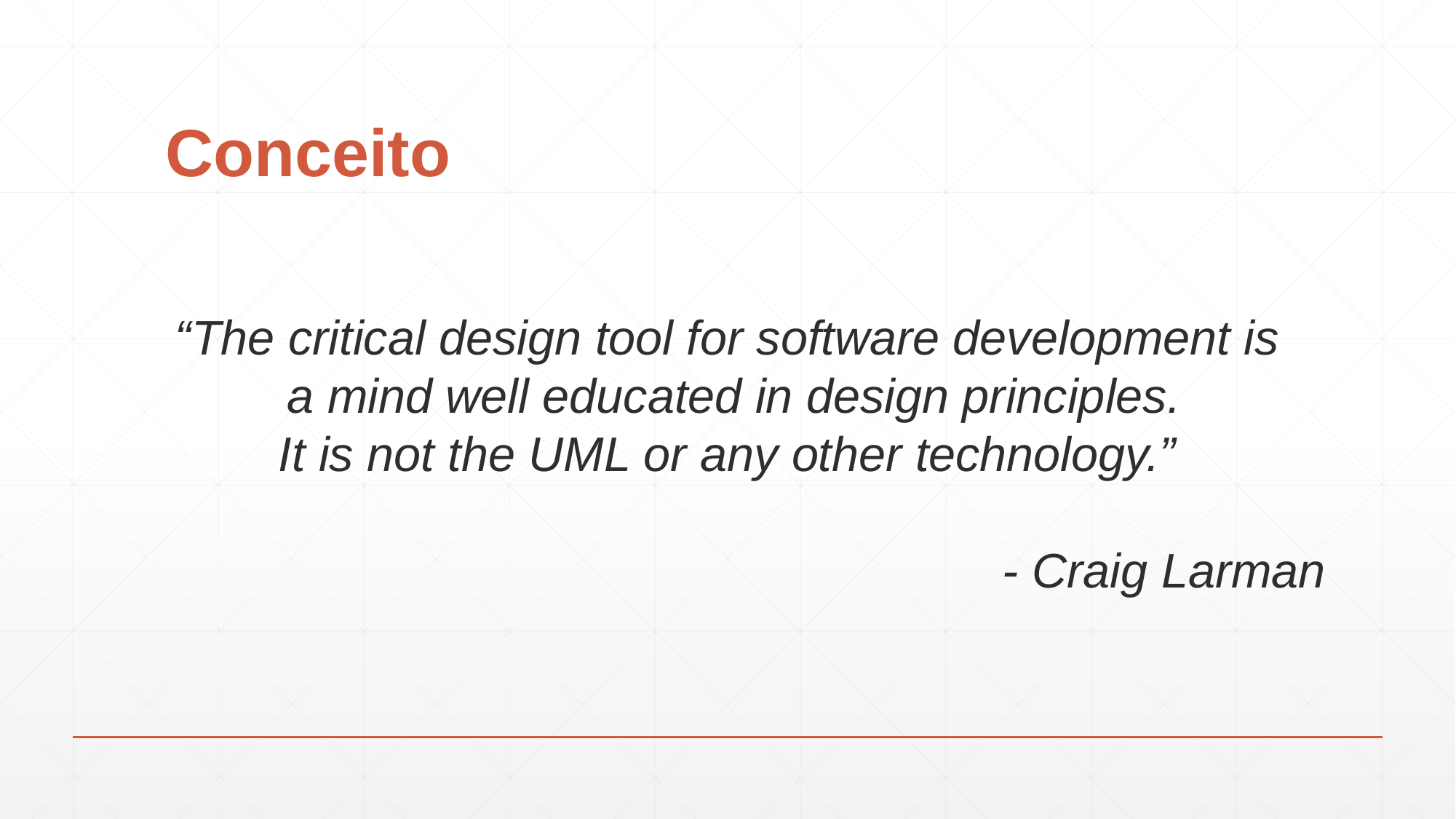

# Conceito
“The critical design tool for software development is
 a mind well educated in design principles.
It is not the UML or any other technology.”

								- Craig Larman